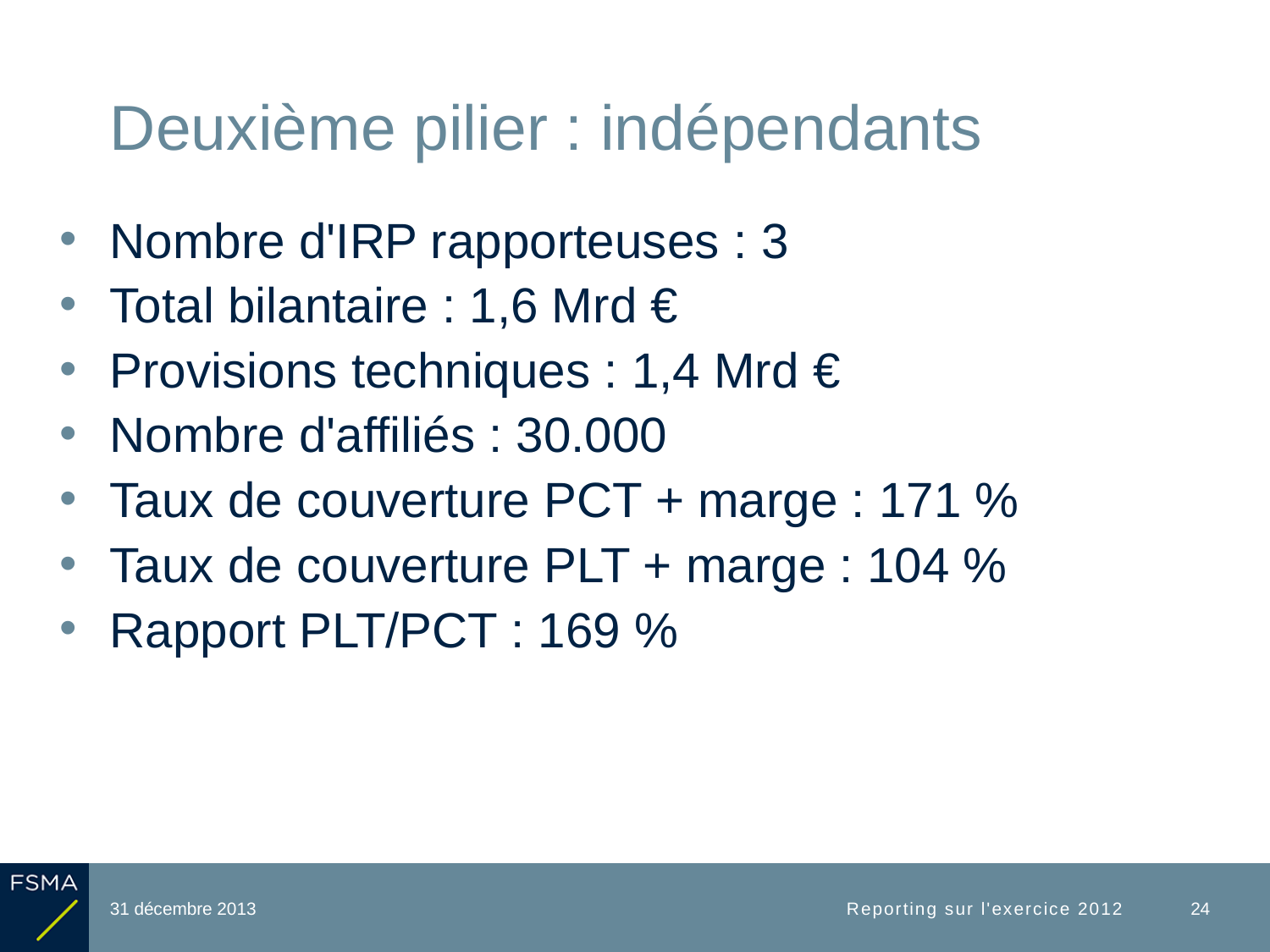

# Deuxième pilier : indépendants
Nombre d'IRP rapporteuses : 3
Total bilantaire : 1,6 Mrd €
Provisions techniques : 1,4 Mrd €
Nombre d'affiliés : 30.000
Taux de couverture PCT + marge : 171 %
Taux de couverture PLT + marge : 104 %
Rapport PLT/PCT : 169 %

31 décembre 2013
Reporting sur l'exercice 2012
24